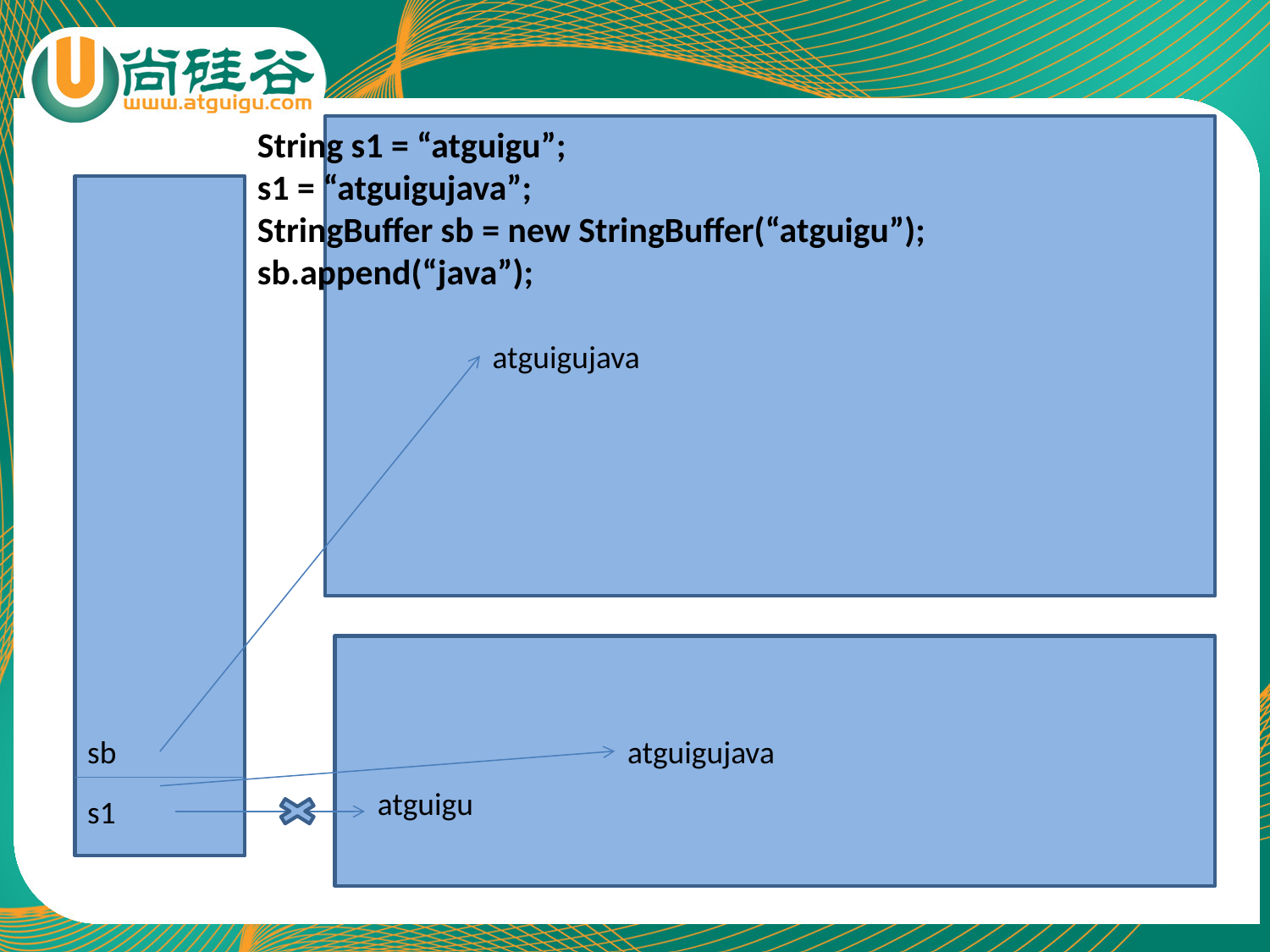

String s1 = “atguigu”;
s1 = “atguigujava”;
StringBuffer sb = new StringBuffer(“atguigu”);
sb.append(“java”);

atguigujava

sb
atguigujava
atguigu
s1